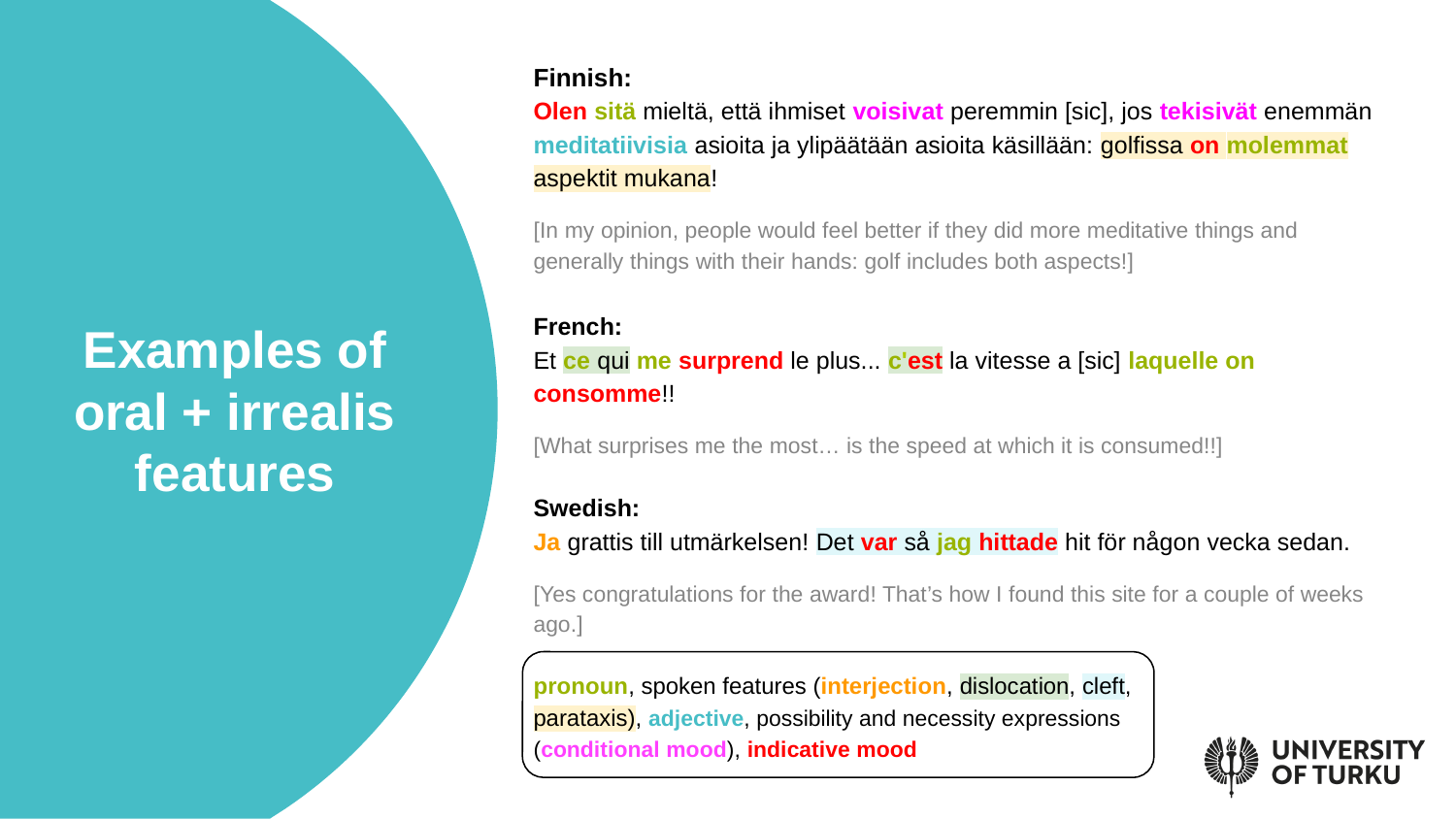

Finnish:
Olen sitä mieltä, että ihmiset voisivat peremmin [sic], jos tekisivät enemmän meditatiivisia asioita ja ylipäätään asioita käsillään: golfissa on molemmat aspektit mukana!
[In my opinion, people would feel better if they did more meditative things and generally things with their hands: golf includes both aspects!]

French:
Et ce qui me surprend le plus... c'est la vitesse a [sic] laquelle on consomme!!
[What surprises me the most… is the speed at which it is consumed!!]

Swedish:
Ja grattis till utmärkelsen! Det var så jag hittade hit för någon vecka sedan.
[Yes congratulations for the award! That’s how I found this site for a couple of weeks ago.]

pronoun, spoken features (interjection, dislocation, cleft,
parataxis), adjective, possibility and necessity expressions
(conditional mood), indicative mood
# Examples of oral + irrealis features